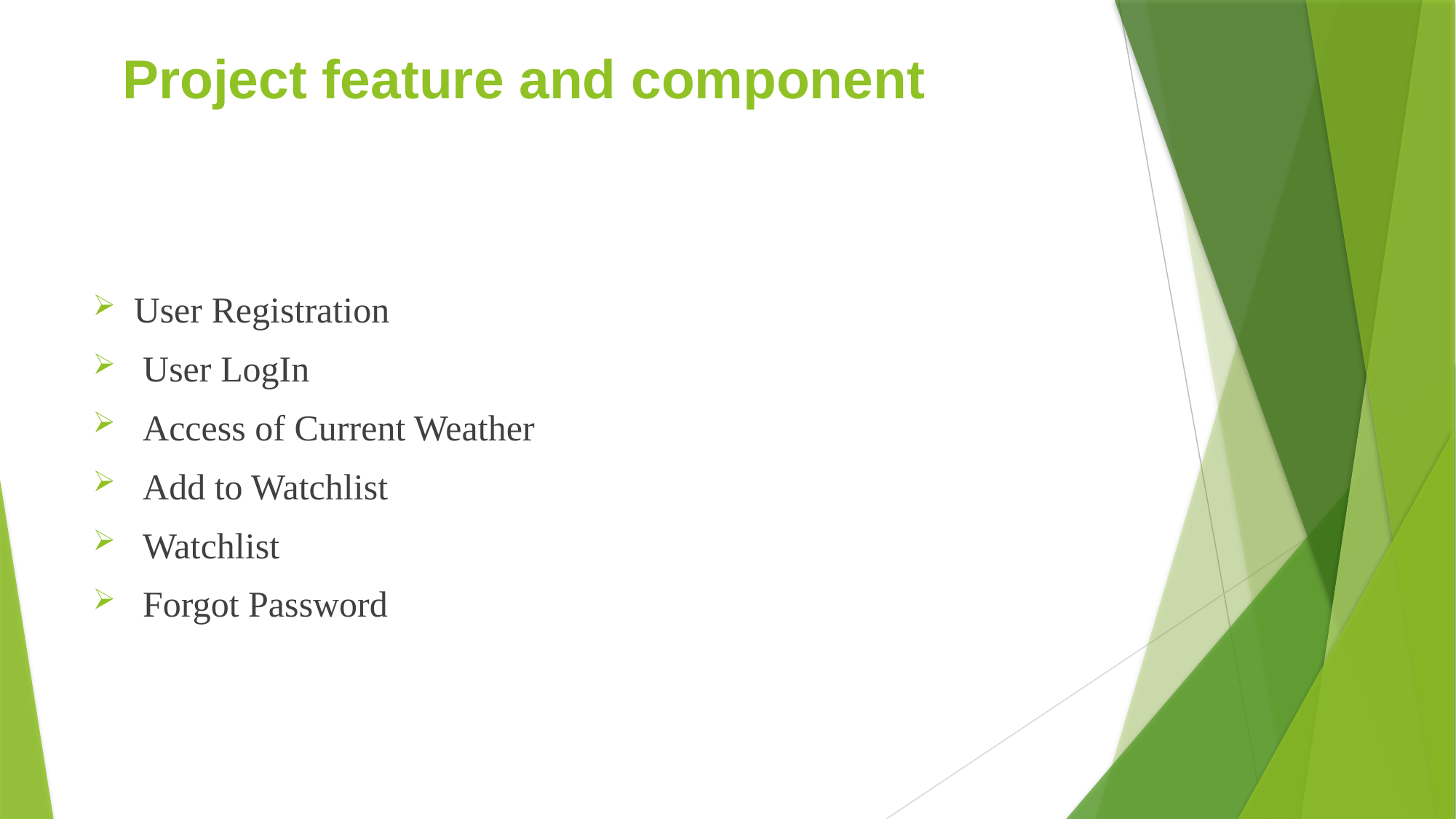

# Project feature and component

User Registration
 User LogIn
 Access of Current Weather
 Add to Watchlist
 Watchlist
 Forgot Password